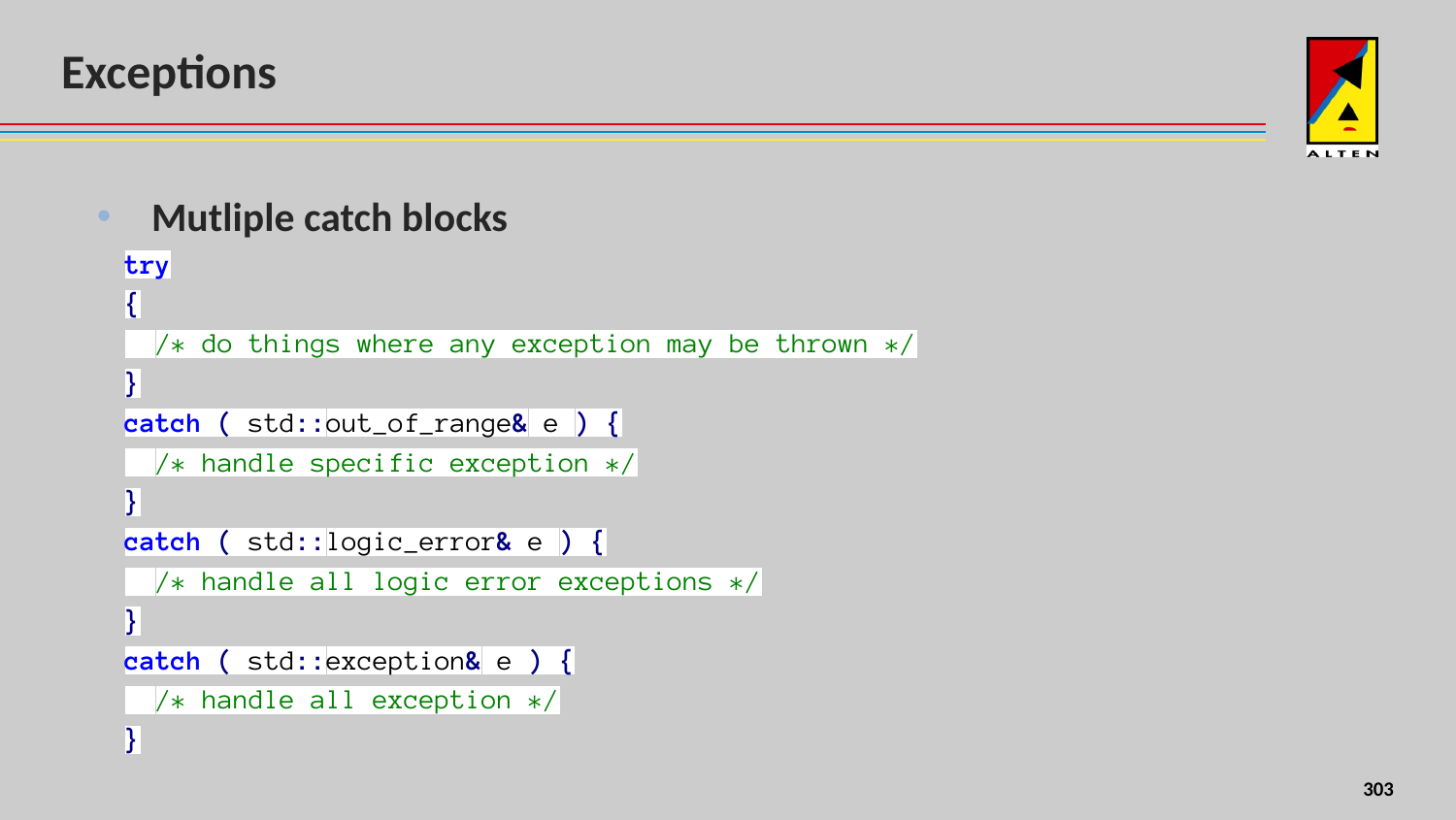

# Exceptions
Mutliple catch blocks
try
{
  /* do things where any exception may be thrown */
}
catch ( std::out_of_range& e ) {
  /* handle specific exception */
}
catch ( std::logic_error& e ) {
  /* handle all logic error exceptions */
}
catch ( std::exception& e ) {
  /* handle all exception */
}
303